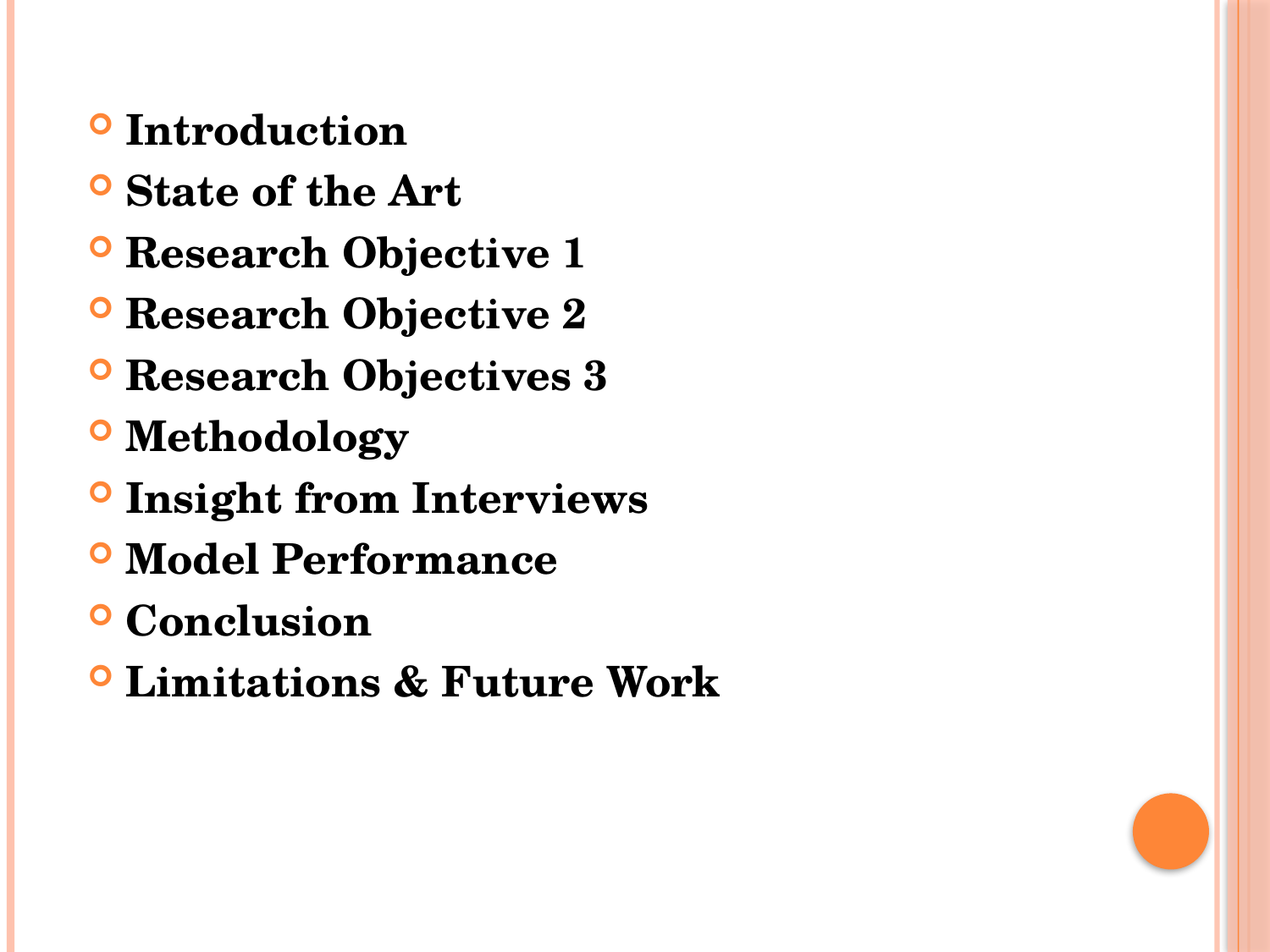

Introduction
State of the Art
Research Objective 1
Research Objective 2
Research Objectives 3
Methodology
Insight from Interviews
Model Performance
Conclusion
Limitations & Future Work